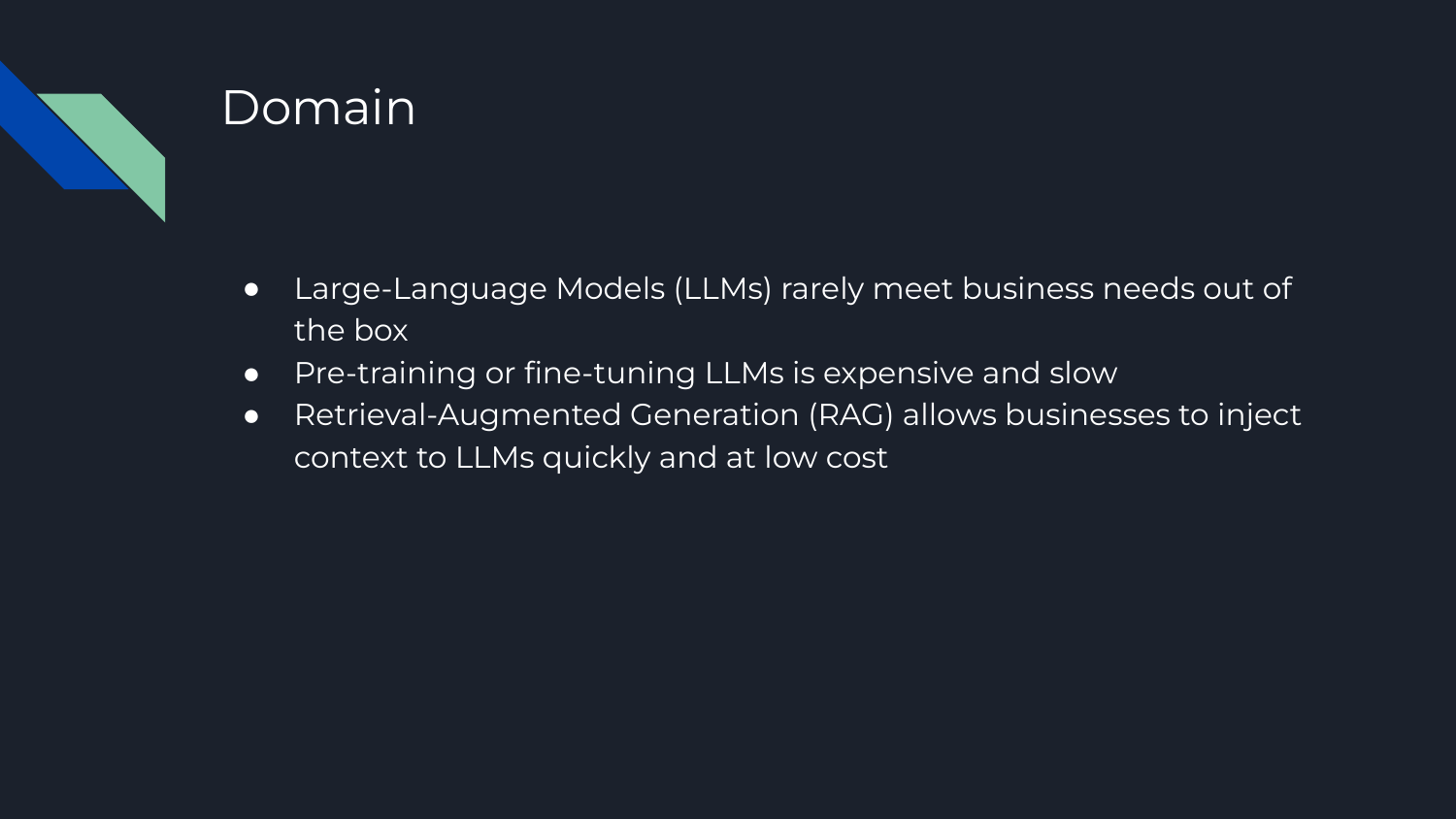

# Domain
Large-Language Models (LLMs) rarely meet business needs out of the box
Pre-training or fine-tuning LLMs is expensive and slow
Retrieval-Augmented Generation (RAG) allows businesses to inject context to LLMs quickly and at low cost